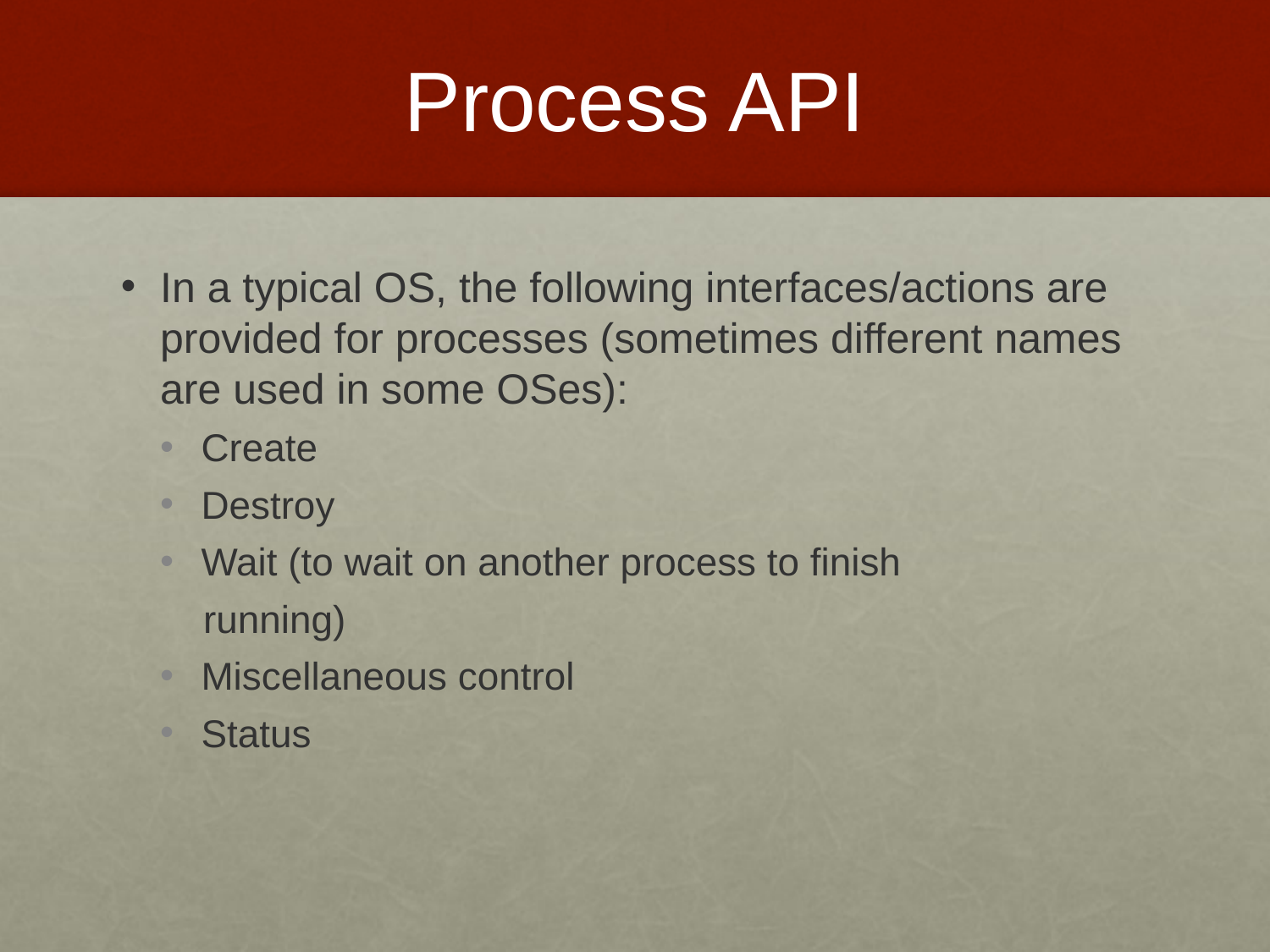

# Process API
In a typical OS, the following interfaces/actions are provided for processes (sometimes different names are used in some OSes):
Create
Destroy
Wait (to wait on another process to finish
    running)
Miscellaneous control
Status